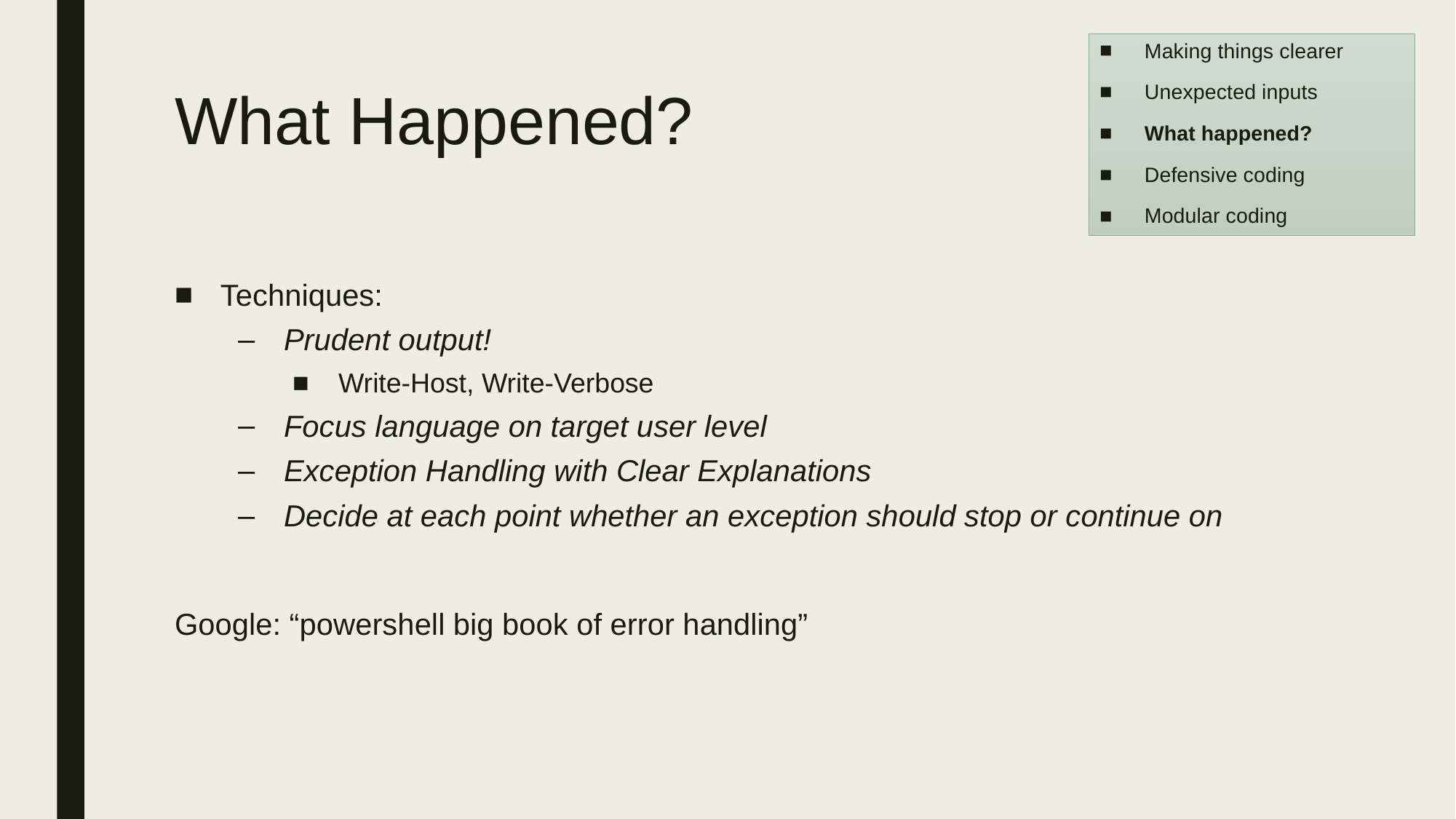

Making things clearer
Unexpected inputs
What happened?
Defensive coding
Modular coding
# What Happened?
Techniques:
Prudent output!
Write-Host, Write-Verbose
Focus language on target user level
Exception Handling with Clear Explanations
Decide at each point whether an exception should stop or continue on

Google: “powershell big book of error handling”